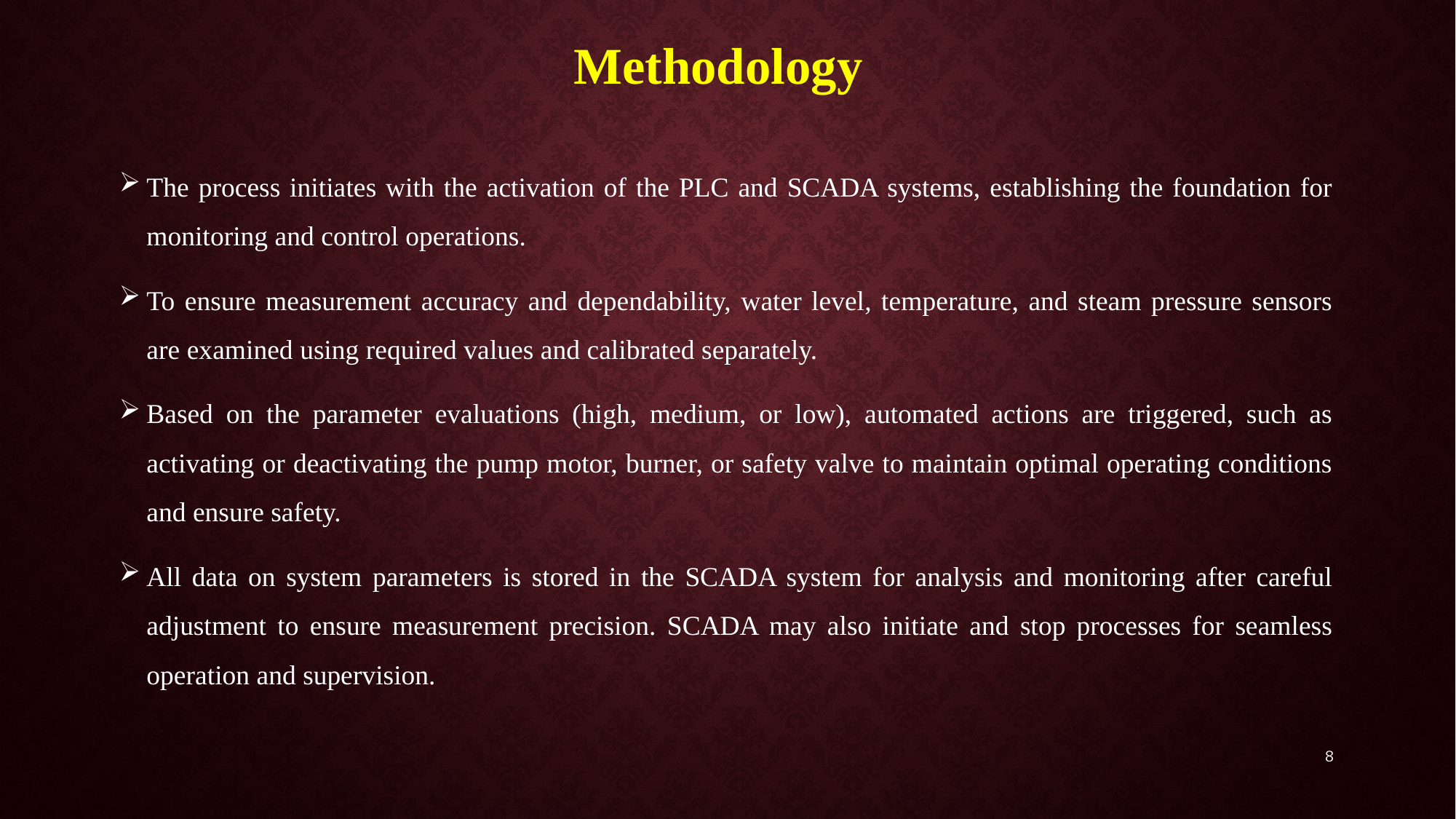

Methodology
The process initiates with the activation of the PLC and SCADA systems, establishing the foundation for monitoring and control operations.
To ensure measurement accuracy and dependability, water level, temperature, and steam pressure sensors are examined using required values and calibrated separately.
Based on the parameter evaluations (high, medium, or low), automated actions are triggered, such as activating or deactivating the pump motor, burner, or safety valve to maintain optimal operating conditions and ensure safety.
All data on system parameters is stored in the SCADA system for analysis and monitoring after careful adjustment to ensure measurement precision. SCADA may also initiate and stop processes for seamless operation and supervision.
8